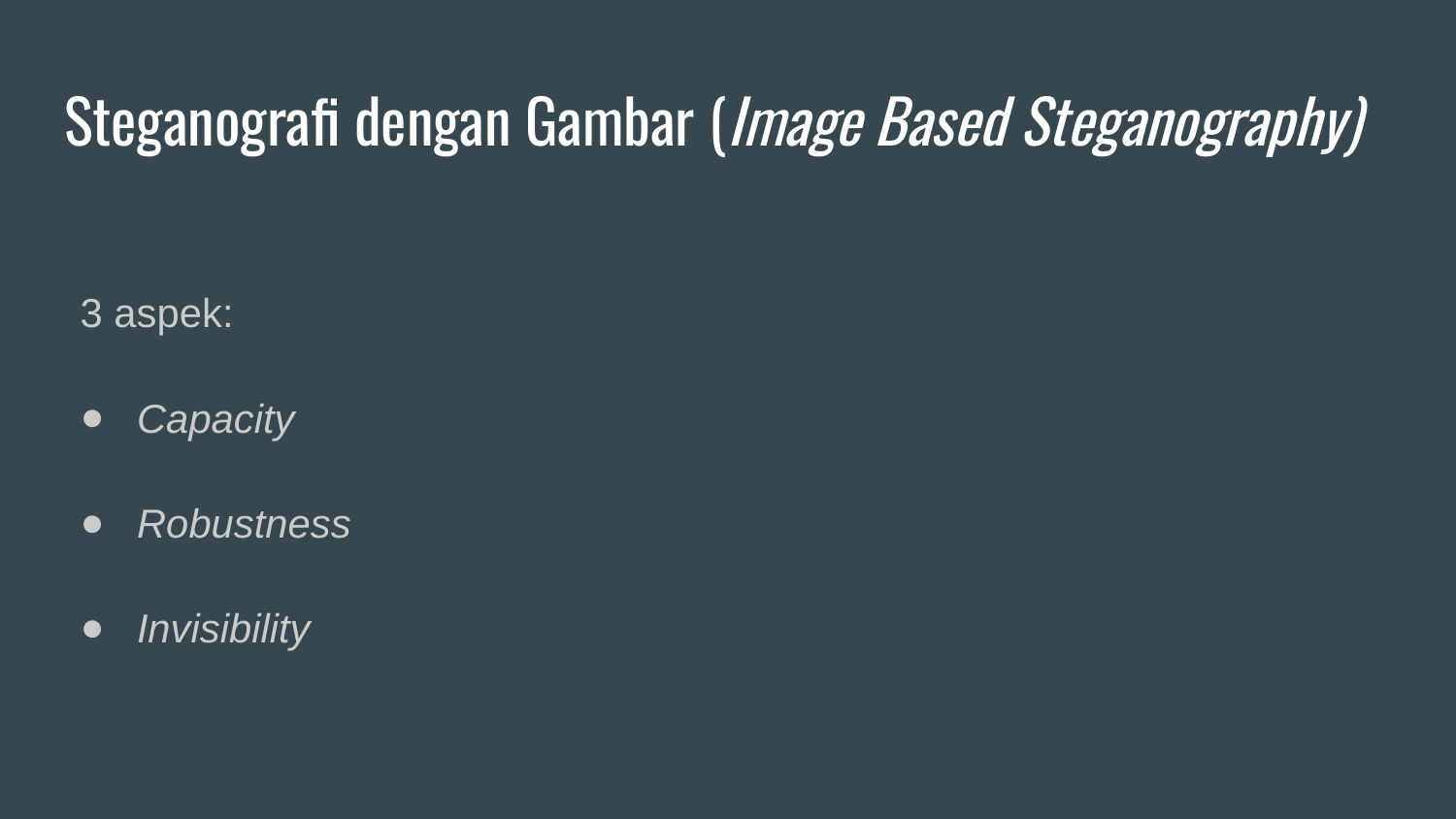

# Steganografi dengan Gambar (Image Based Steganography)
3 aspek:
Capacity
Robustness
Invisibility